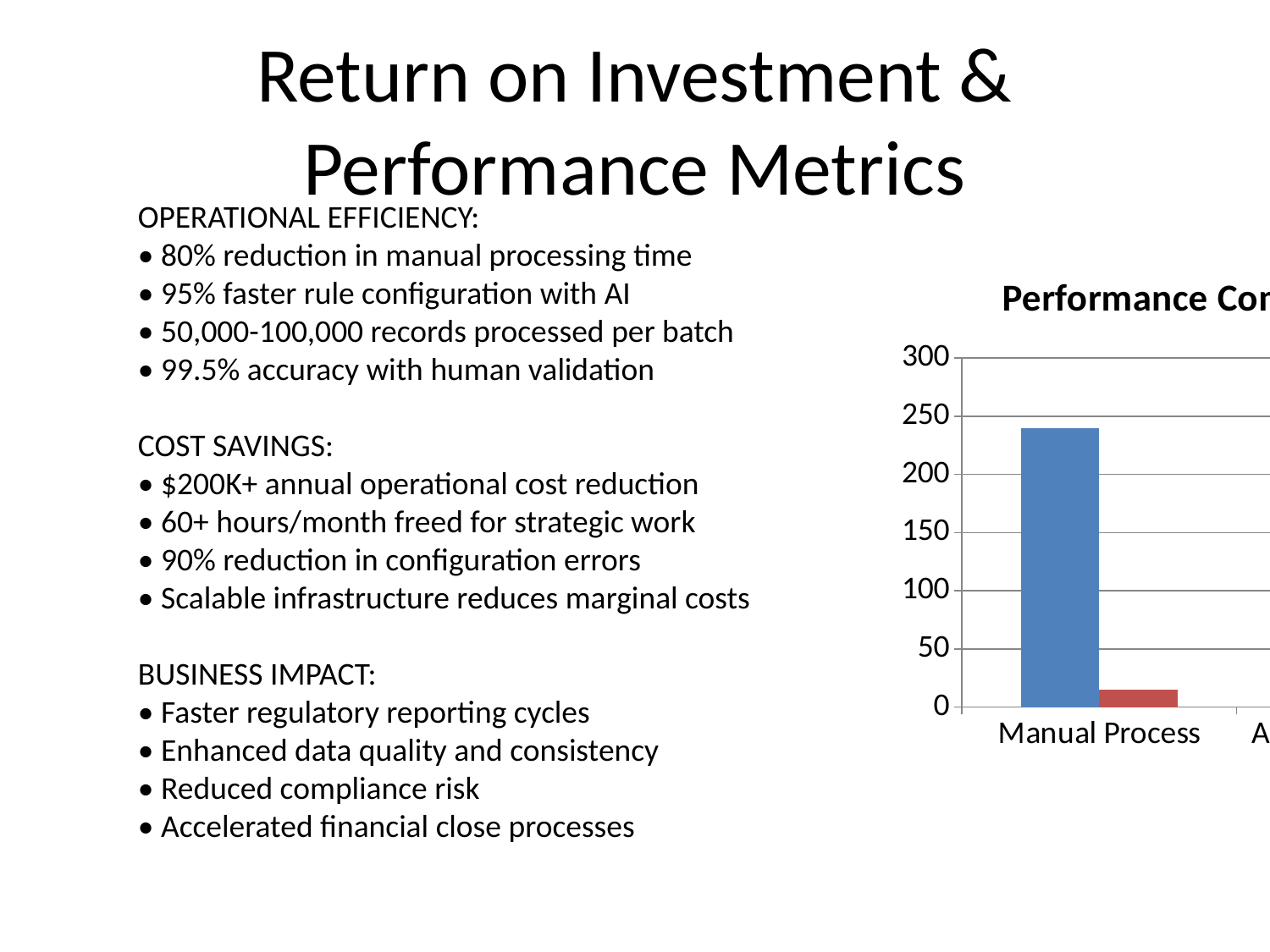

# Return on Investment & Performance Metrics
OPERATIONAL EFFICIENCY:
• 80% reduction in manual processing time
• 95% faster rule configuration with AI
• 50,000-100,000 records processed per batch
• 99.5% accuracy with human validation

COST SAVINGS:
• $200K+ annual operational cost reduction
• 60+ hours/month freed for strategic work
• 90% reduction in configuration errors
• Scalable infrastructure reduces marginal costs

BUSINESS IMPACT:
• Faster regulatory reporting cycles
• Enhanced data quality and consistency
• Reduced compliance risk
• Accelerated financial close processes

### Chart: Performance Comparison

| Category | Hours per Month | Error Rate % |
|---|---|---|
| Manual Process | 240.0 | 15.0 |
| AI-Assisted Process | 48.0 | 0.5 |